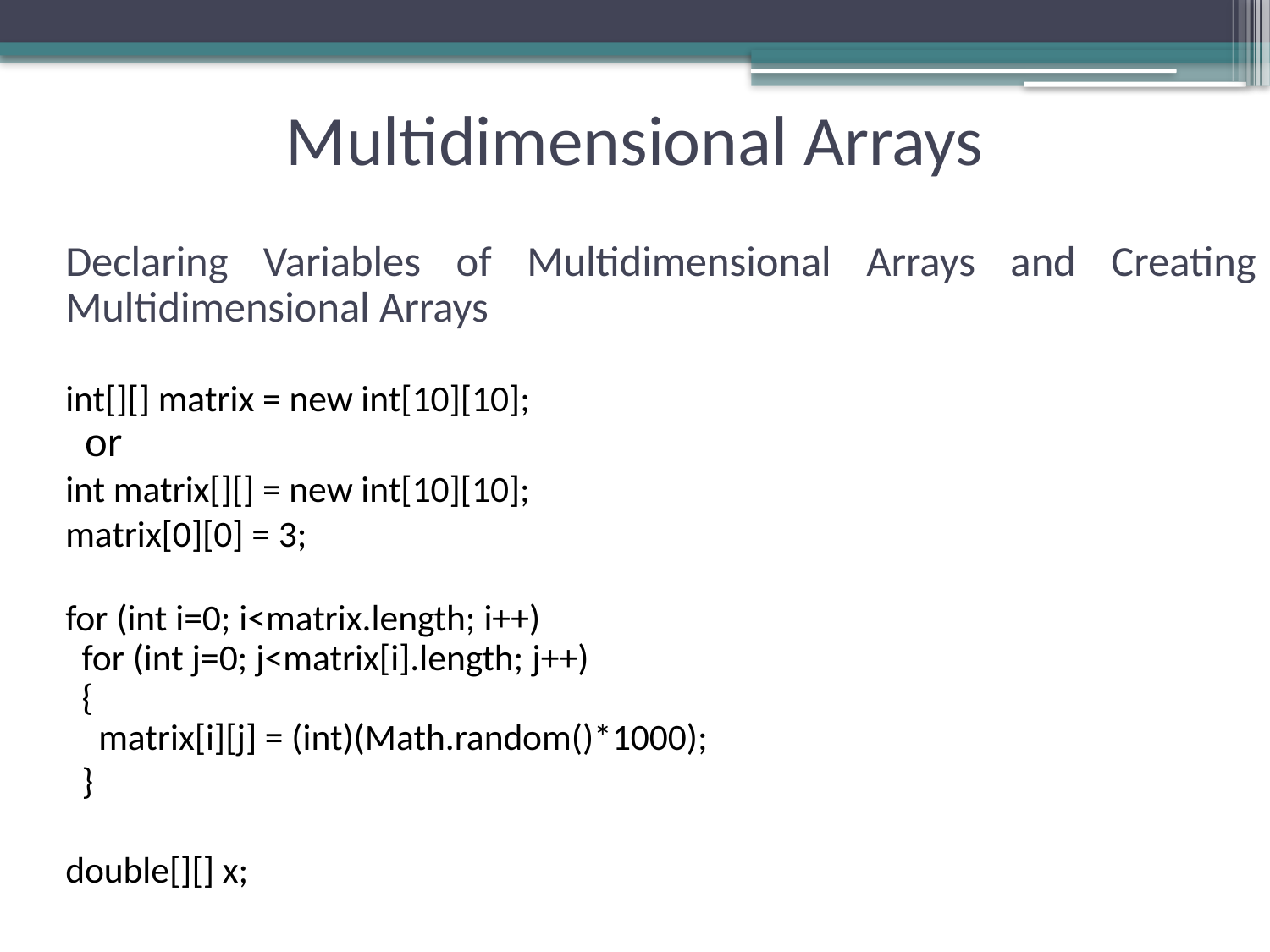

# Multidimensional Arrays
Declaring Variables of Multidimensional Arrays and Creating Multidimensional Arrays

int[][] matrix = new int[10][10];
  or
int matrix[][] = new int[10][10];
matrix[0][0] = 3;

for (int i=0; i<matrix.length; i++)
  for (int j=0; j<matrix[i].length; j++)
  {
    matrix[i][j] = (int)(Math.random()*1000);
  }

double[][] x;